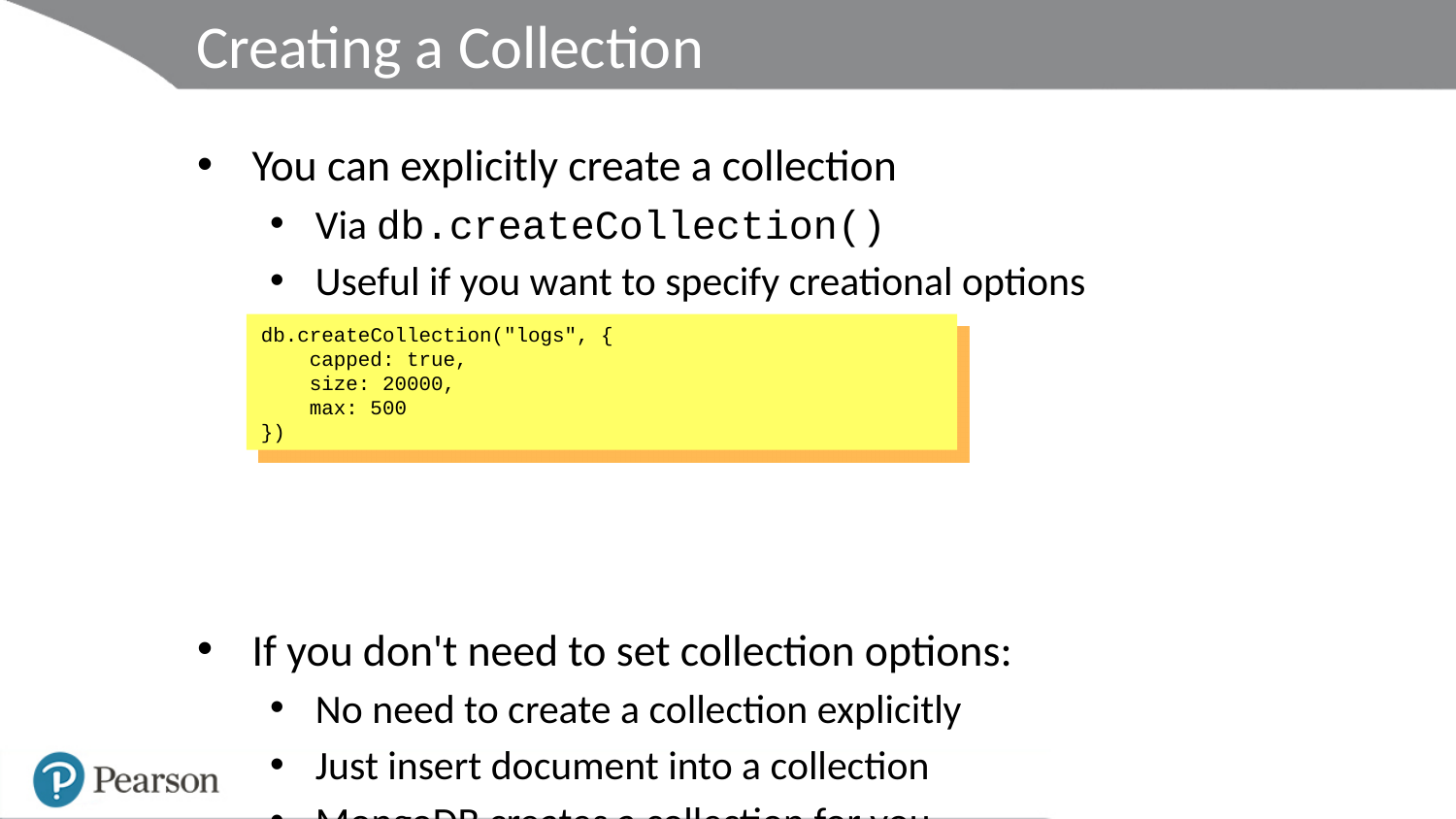

# Creating a Collection
You can explicitly create a collection
Via db.createCollection()
Useful if you want to specify creational options

If you don't need to set collection options:
No need to create a collection explicitly
Just insert document into a collection
MongoDB creates a collection for you
db.createCollection("logs", {
    capped: true,
    size: 20000,
    max: 500
})